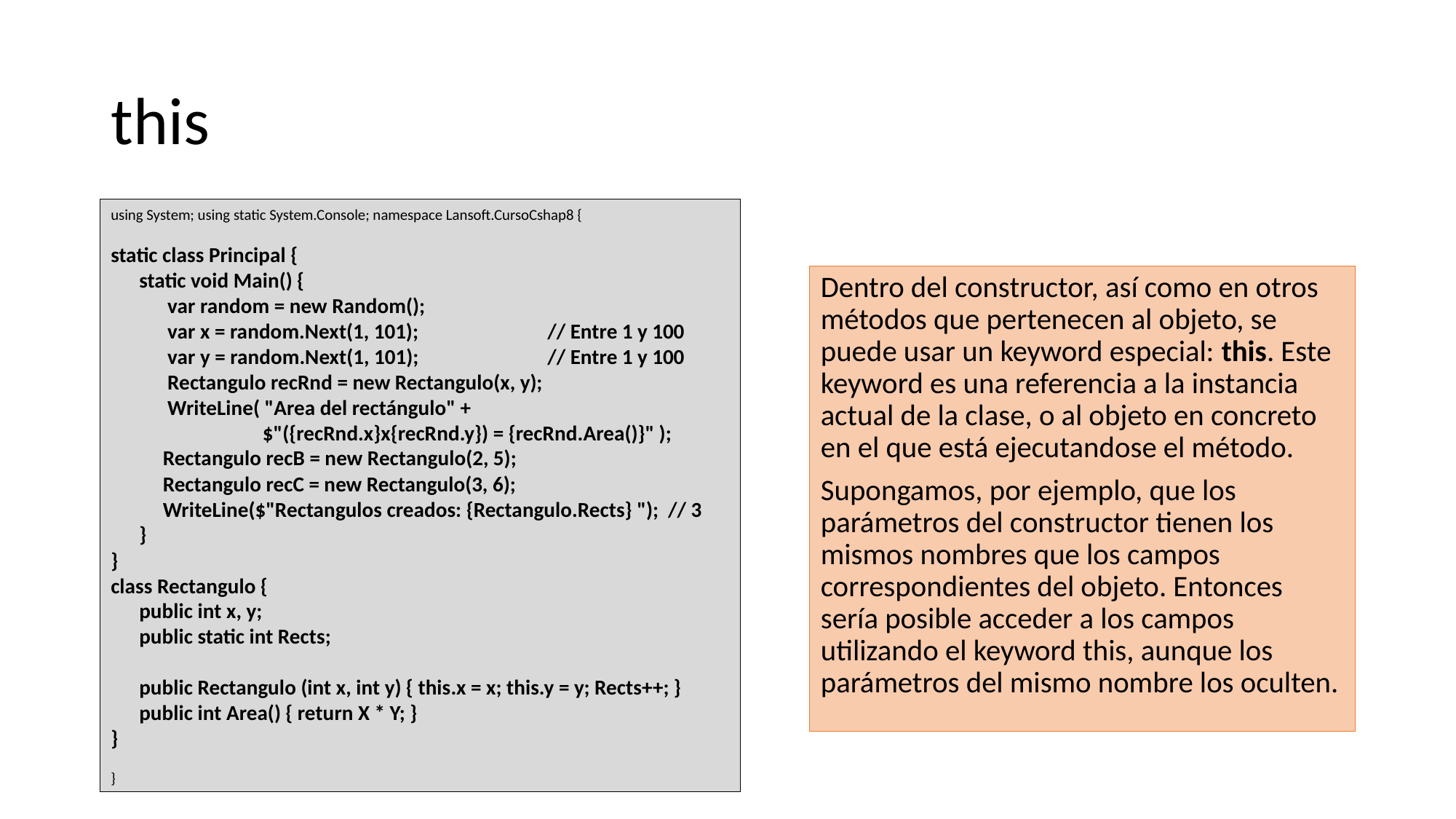

# this
using System; using static System.Console; namespace Lansoft.CursoCshap8 {

static class Principal {
      static void Main() {
            var random = new Random();
            var x = random.Next(1, 101);		// Entre 1 y 100
            var y = random.Next(1, 101);		// Entre 1 y 100
            Rectangulo recRnd = new Rectangulo(x, y);
            WriteLine( "Area del rectángulo" +
	         $"({recRnd.x}x{recRnd.y}) = {recRnd.Area()}" );
           Rectangulo recB = new Rectangulo(2, 5);
           Rectangulo recC = new Rectangulo(3, 6);
           WriteLine($"Rectangulos creados: {Rectangulo.Rects} ");  // 3
      }
}
class Rectangulo {
      public int x, y;
      public static int Rects;

      public Rectangulo (int x, int y) { this.x = x; this.y = y; Rects++; }
      public int Area() { return X * Y; }
}

}
Dentro del constructor, así como en otros métodos que pertenecen al objeto, se puede usar un keyword especial: this. Este keyword es una referencia a la instancia actual de la clase, o al objeto en concreto en el que está ejecutandose el método.
Supongamos, por ejemplo, que los parámetros del constructor tienen los mismos nombres que los campos correspondientes del objeto. Entonces sería posible acceder a los campos utilizando el keyword this, aunque los parámetros del mismo nombre los oculten.